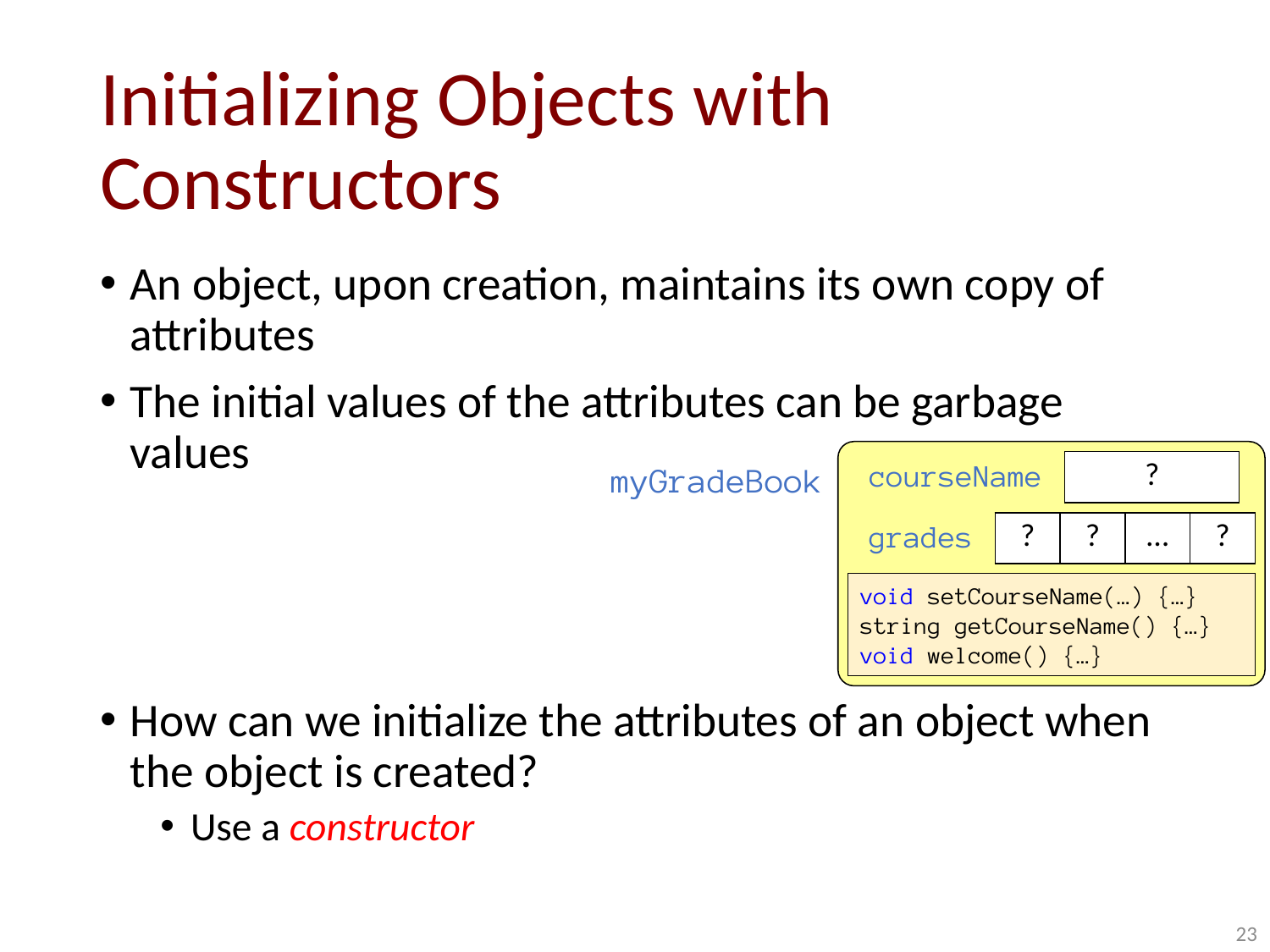

# Initializing Objects with Constructors
An object, upon creation, maintains its own copy of attributes
The initial values of the attributes can be garbage values

How can we initialize the attributes of an object when the object is created?
Use a constructor

myGradeBook
| courseName | ? |
| --- | --- |
|  | ? |
| --- | --- |
| grades | ? | ? | … | ? |
| --- | --- | --- | --- | --- |
|  | ? | ? | … | ? |
| --- | --- | --- | --- | --- |
void setCourseName(…) {…}
string getCourseName() {…}
void welcome() {…}
23